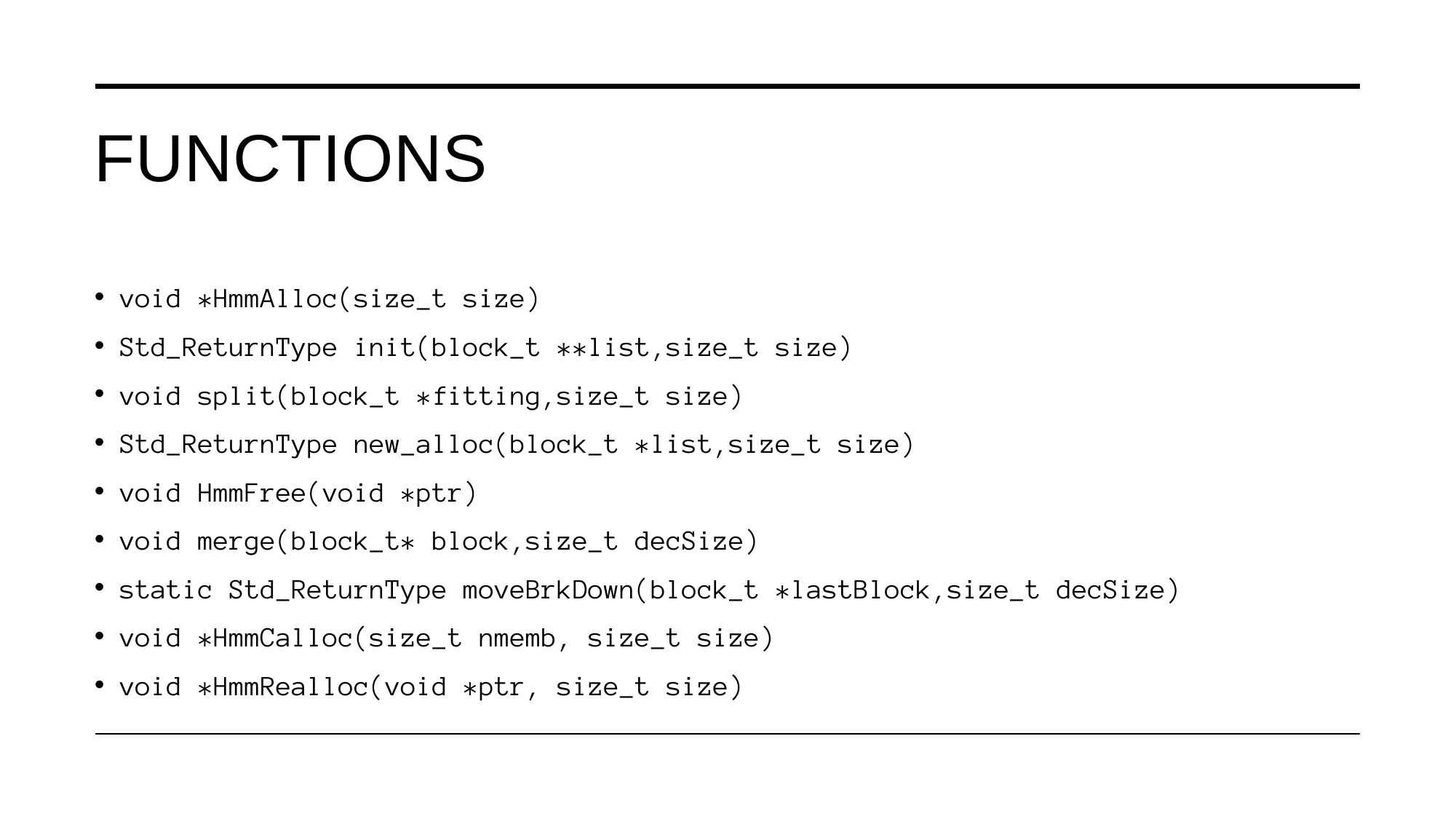

# functions
void *HmmAlloc(size_t size)
Std_ReturnType init(block_t **list,size_t size)
void split(block_t *fitting,size_t size)
Std_ReturnType new_alloc(block_t *list,size_t size)
void HmmFree(void *ptr)
void merge(block_t* block,size_t decSize)
static Std_ReturnType moveBrkDown(block_t *lastBlock,size_t decSize)
void *HmmCalloc(size_t nmemb, size_t size)
void *HmmRealloc(void *ptr, size_t size)